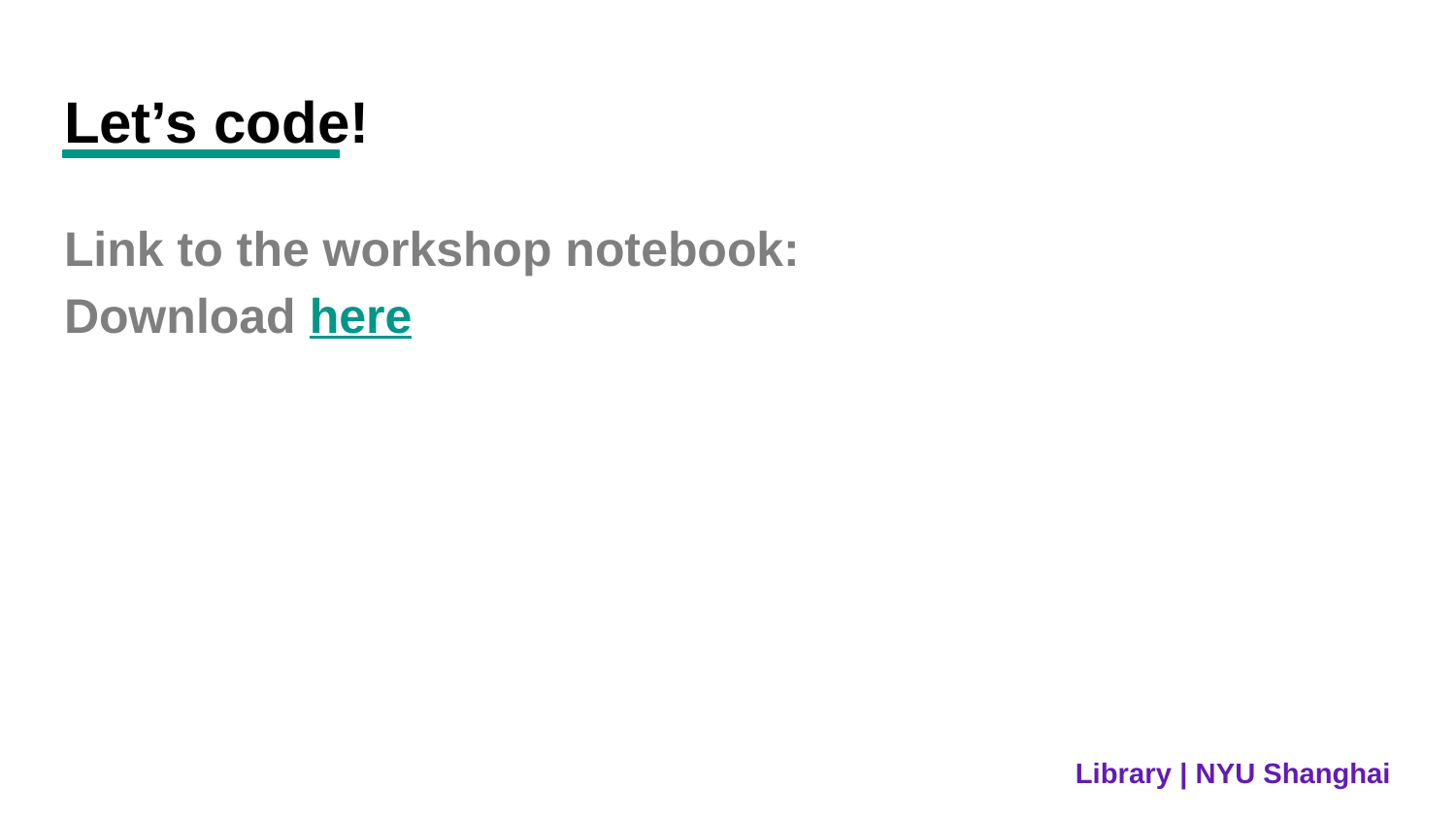

# Let’s code!

Link to the workshop notebook:
Download here